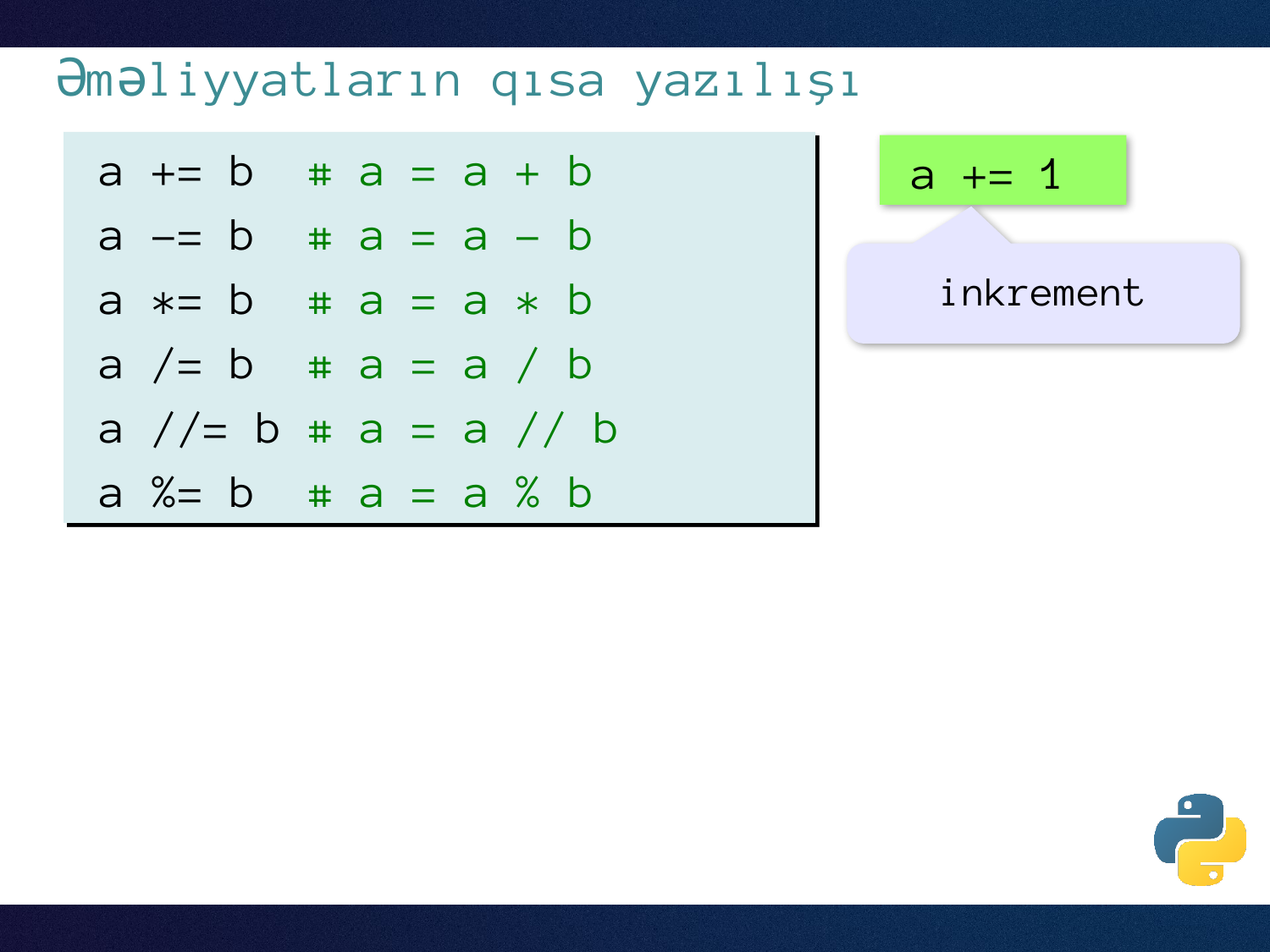

# Əməliyyatların qısa yazılışı
a += b  # a = a + b
a -= b  # a = a - b
a *= b  # a = a * b
a /= b  # a = a / b
a //= b # a = a // b
a %= b  # a = a % b
a += 1
inkrement